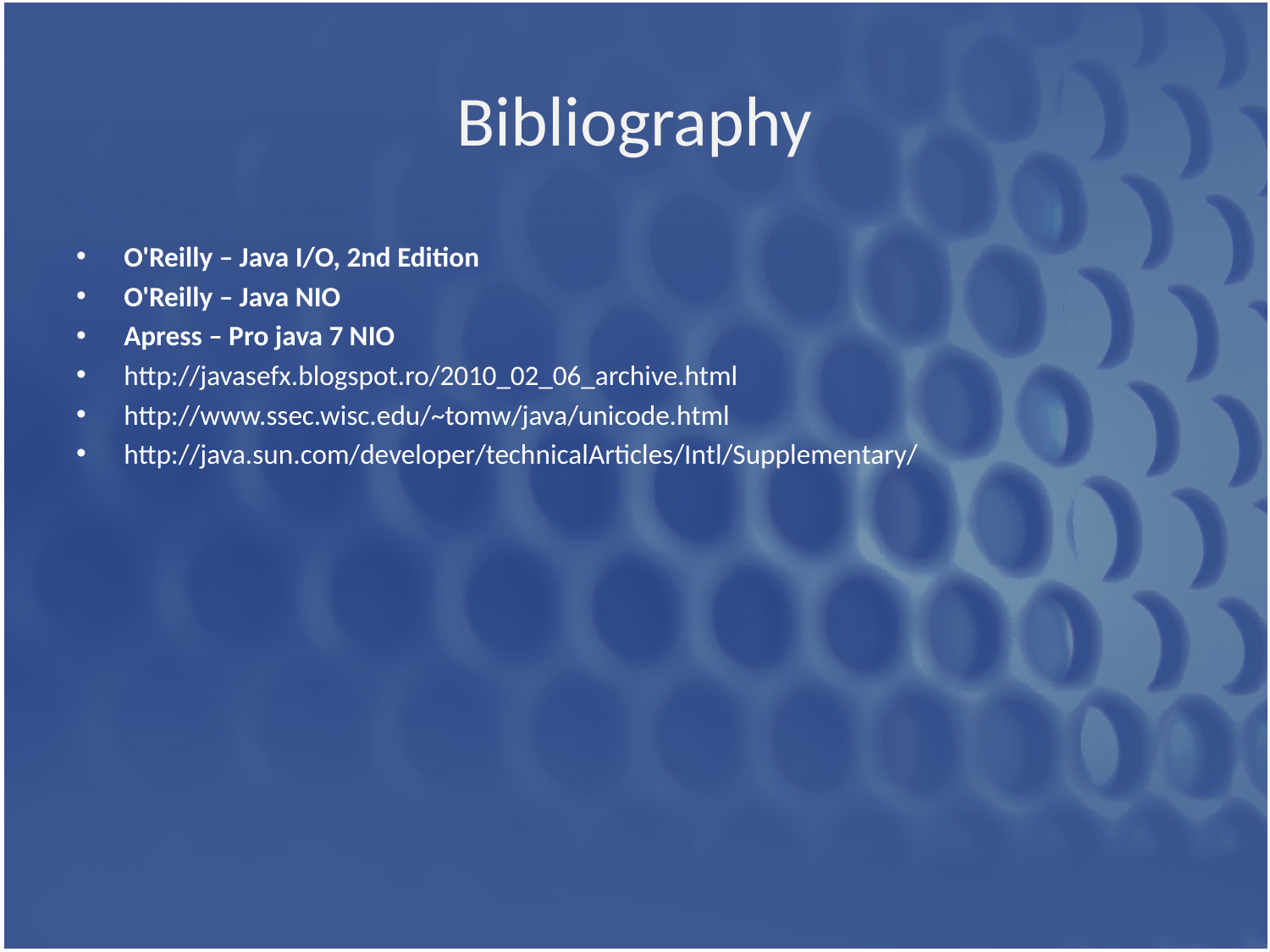

# Bibliography
O'Reilly – Java I/O, 2nd Edition
O'Reilly – Java NIO
Apress – Pro java 7 NIO
http://javasefx.blogspot.ro/2010_02_06_archive.html
http://www.ssec.wisc.edu/~tomw/java/unicode.html
http://java.sun.com/developer/technicalArticles/Intl/Supplementary/